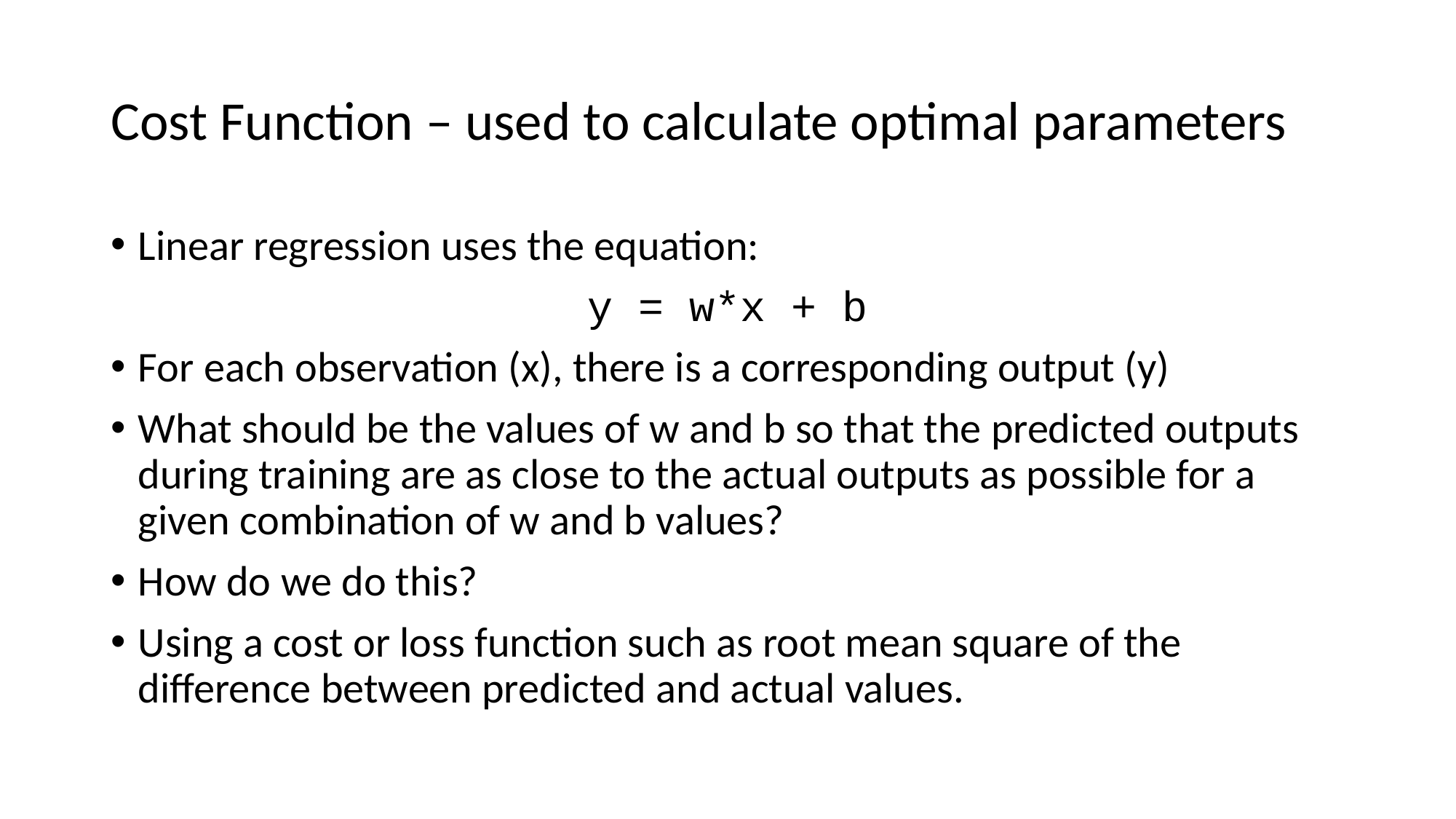

# Cost Function – used to calculate optimal parameters
Linear regression uses the equation:
y = w*x + b
For each observation (x), there is a corresponding output (y)
What should be the values of w and b so that the predicted outputs during training are as close to the actual outputs as possible for a given combination of w and b values?
How do we do this?
Using a cost or loss function such as root mean square of the difference between predicted and actual values.